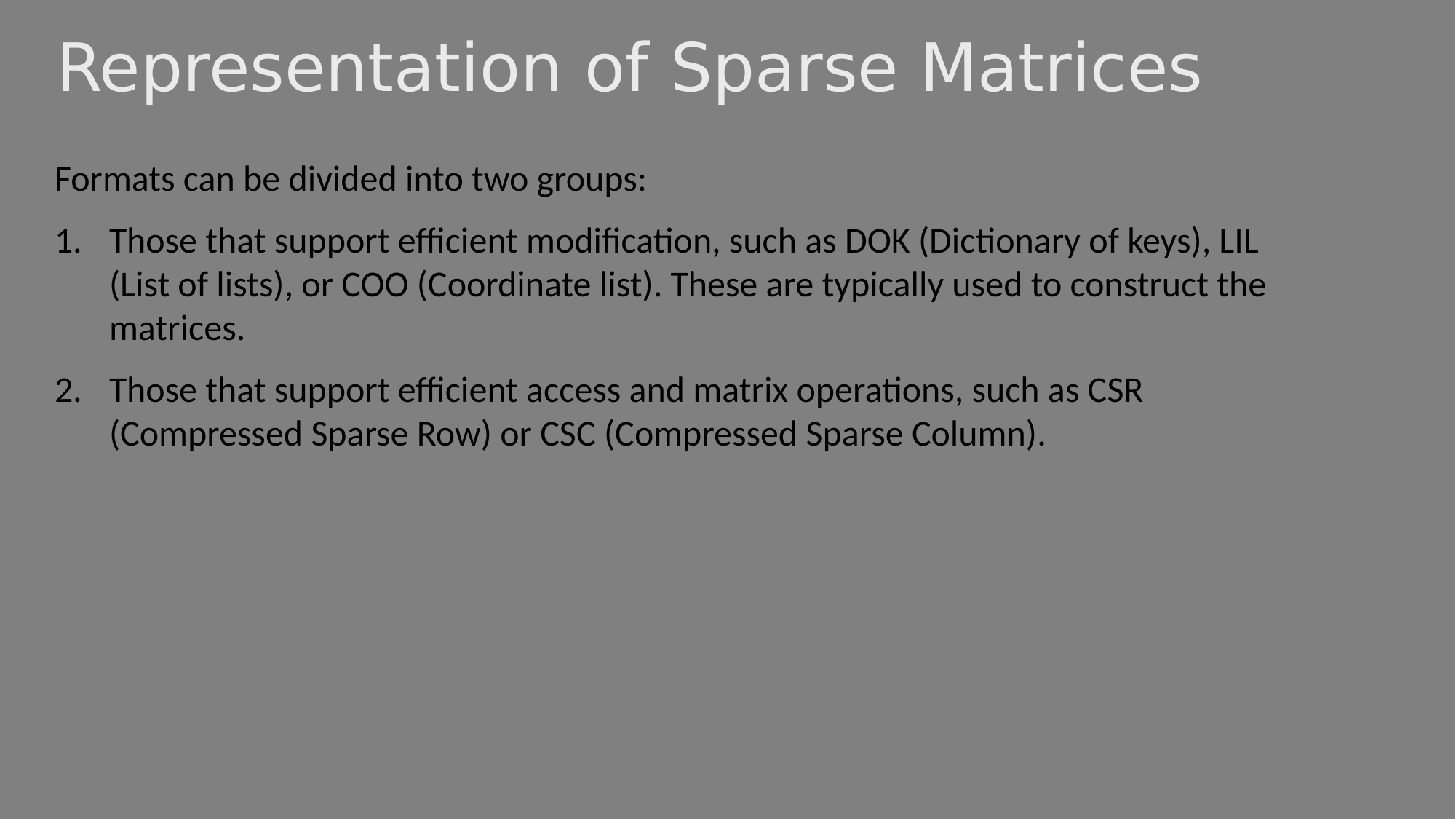

# Representation of Sparse Matrices
Formats can be divided into two groups:
Those that support efficient modification, such as DOK (Dictionary of keys), LIL (List of lists), or COO (Coordinate list). These are typically used to construct the matrices.
Those that support efficient access and matrix operations, such as CSR (Compressed Sparse Row) or CSC (Compressed Sparse Column).